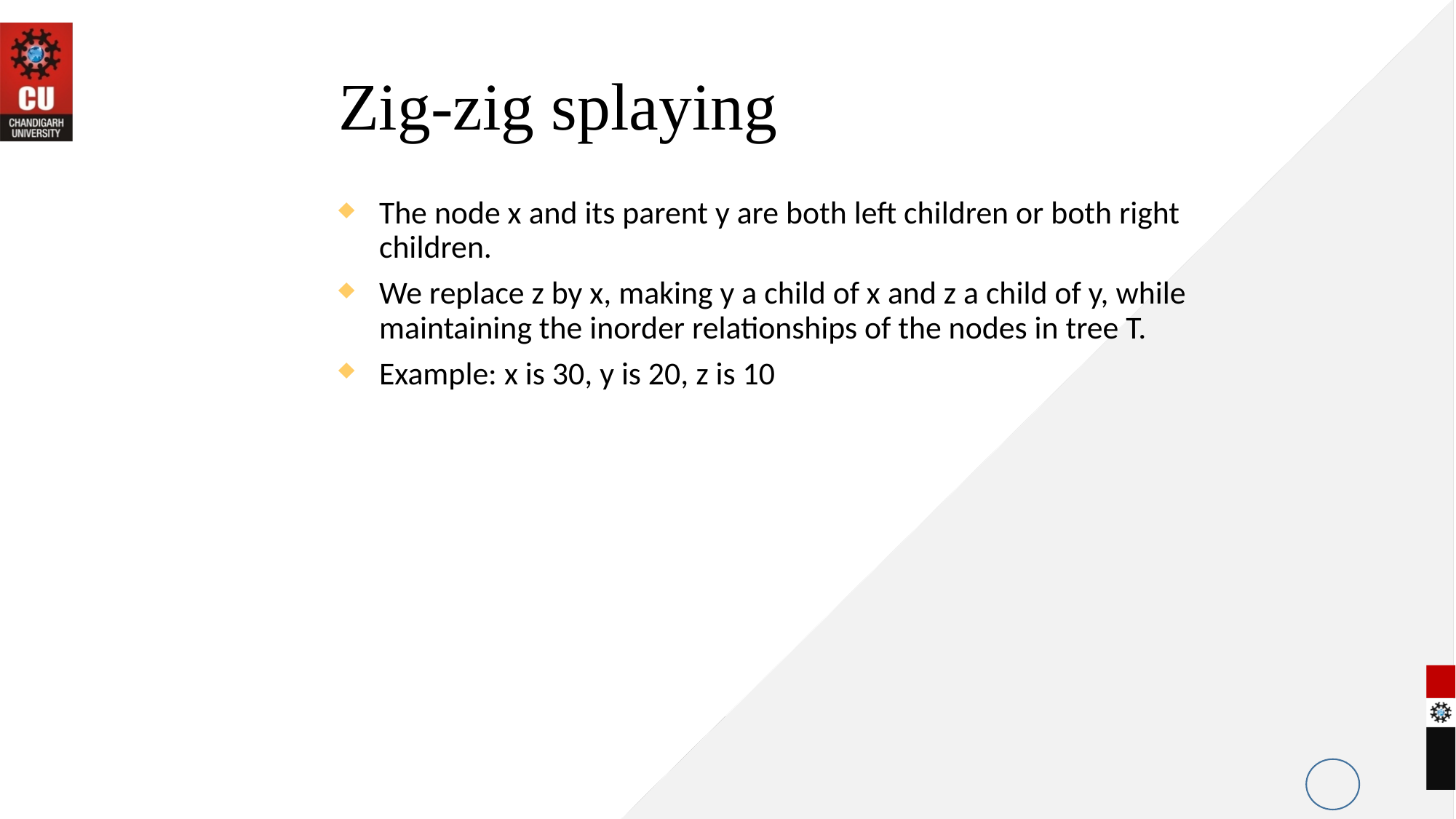

Zig-zig splaying
The node x and its parent y are both left children or both right children.
We replace z by x, making y a child of x and z a child of y, while maintaining the inorder relationships of the nodes in tree T.
Example: x is 30, y is 20, z is 10